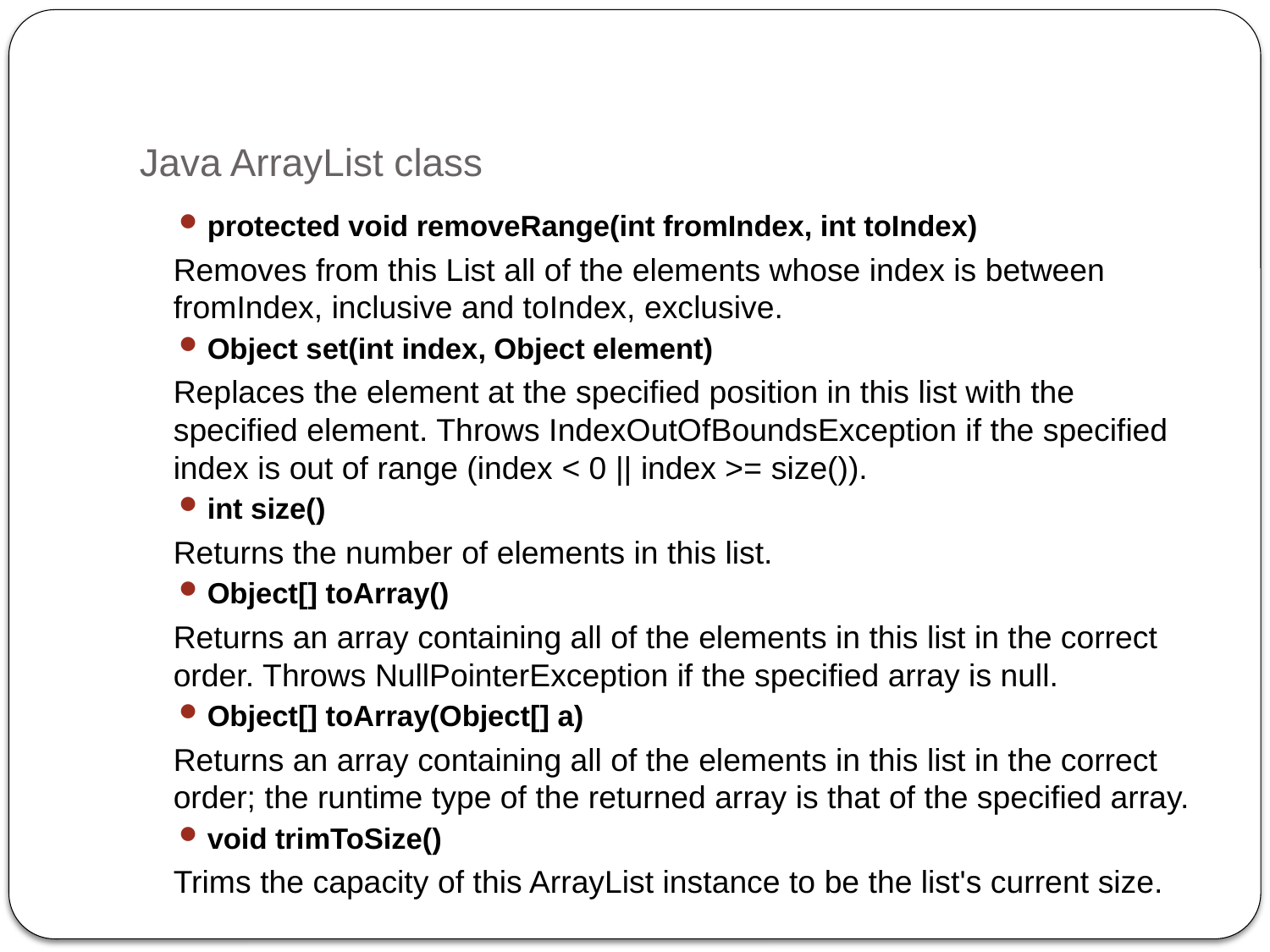

# Java ArrayList class
protected void removeRange(int fromIndex, int toIndex)
	Removes from this List all of the elements whose index is between fromIndex, inclusive and toIndex, exclusive.
Object set(int index, Object element)
	Replaces the element at the specified position in this list with the specified element. Throws IndexOutOfBoundsException if the specified index is out of range (index < 0 || index >= size()).
int size()
	Returns the number of elements in this list.
Object[] toArray()
	Returns an array containing all of the elements in this list in the correct order. Throws NullPointerException if the specified array is null.
Object[] toArray(Object[] a)
	Returns an array containing all of the elements in this list in the correct order; the runtime type of the returned array is that of the specified array.
void trimToSize()
	Trims the capacity of this ArrayList instance to be the list's current size.